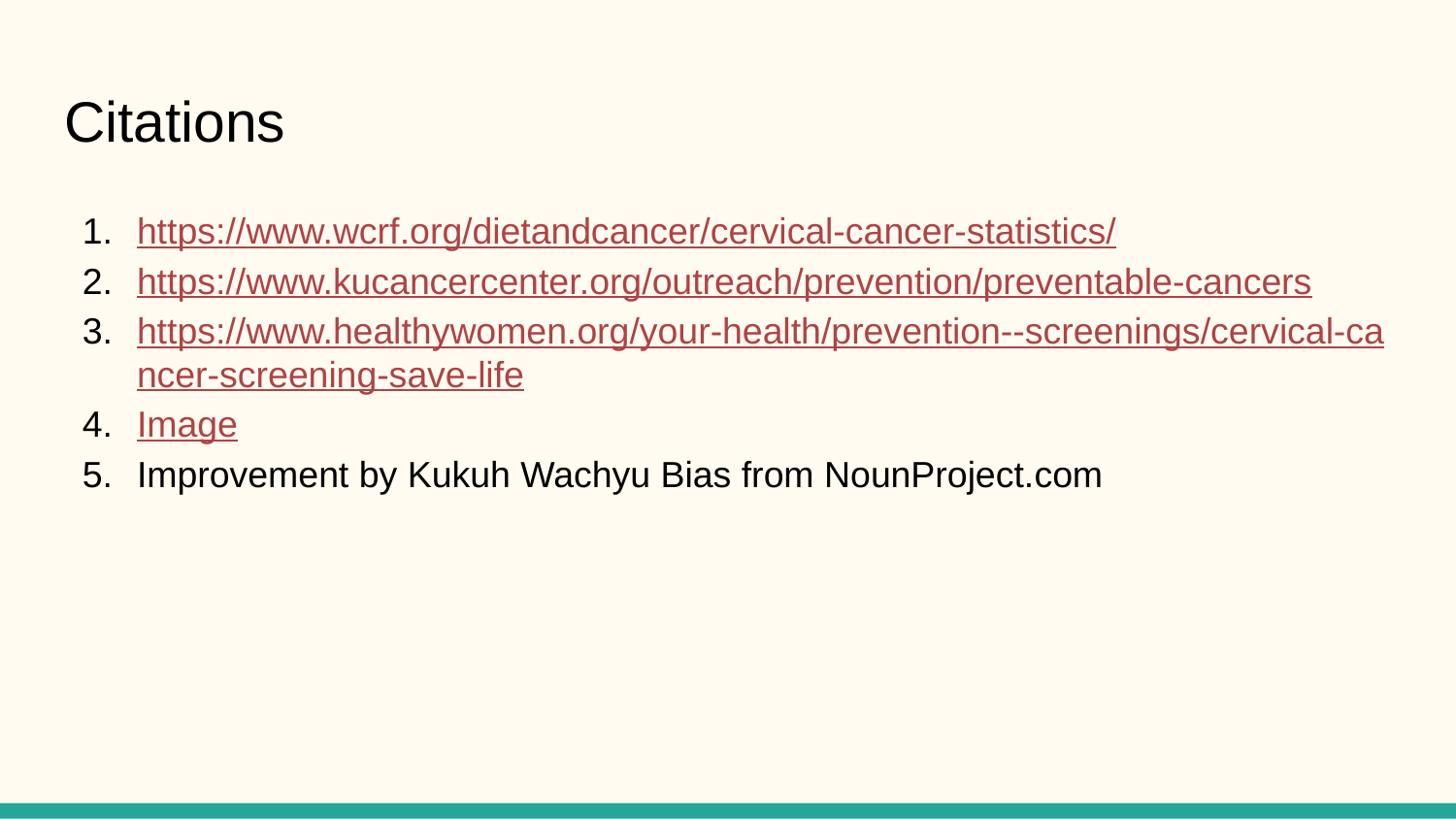

# Citations
https://www.wcrf.org/dietandcancer/cervical-cancer-statistics/
https://www.kucancercenter.org/outreach/prevention/preventable-cancers
https://www.healthywomen.org/your-health/prevention--screenings/cervical-cancer-screening-save-life
Image
Improvement by Kukuh Wachyu Bias from NounProject.com